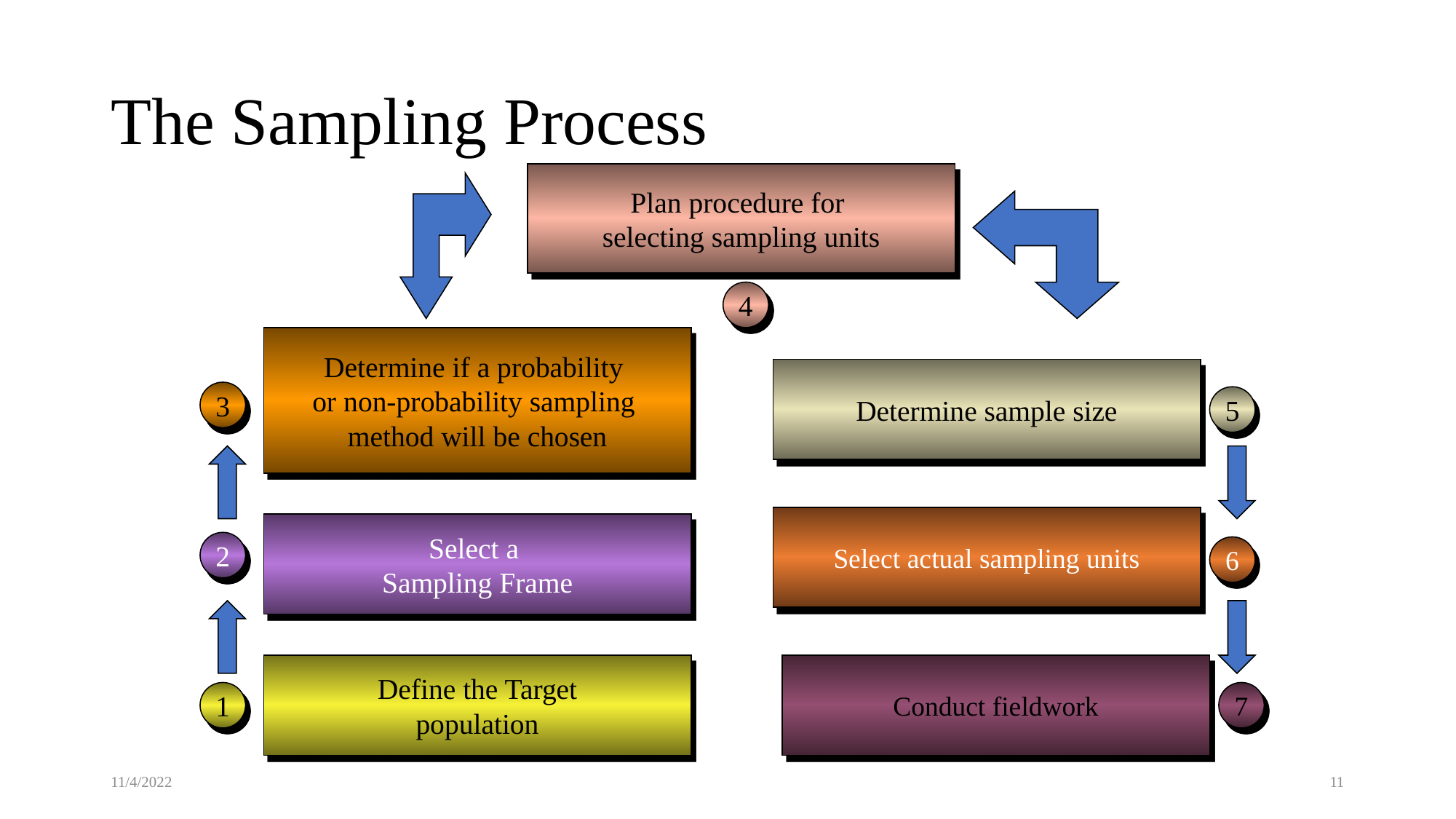

# The Sampling Process
Plan procedure for
selecting sampling units

4
Determine if a probability
or non-probability sampling
method will be chosen
Determine sample size
3
5

Select actual sampling units
Select a
Sampling Frame
2
6

Define the Target
population
Conduct fieldwork
1
7
11/4/2022
11